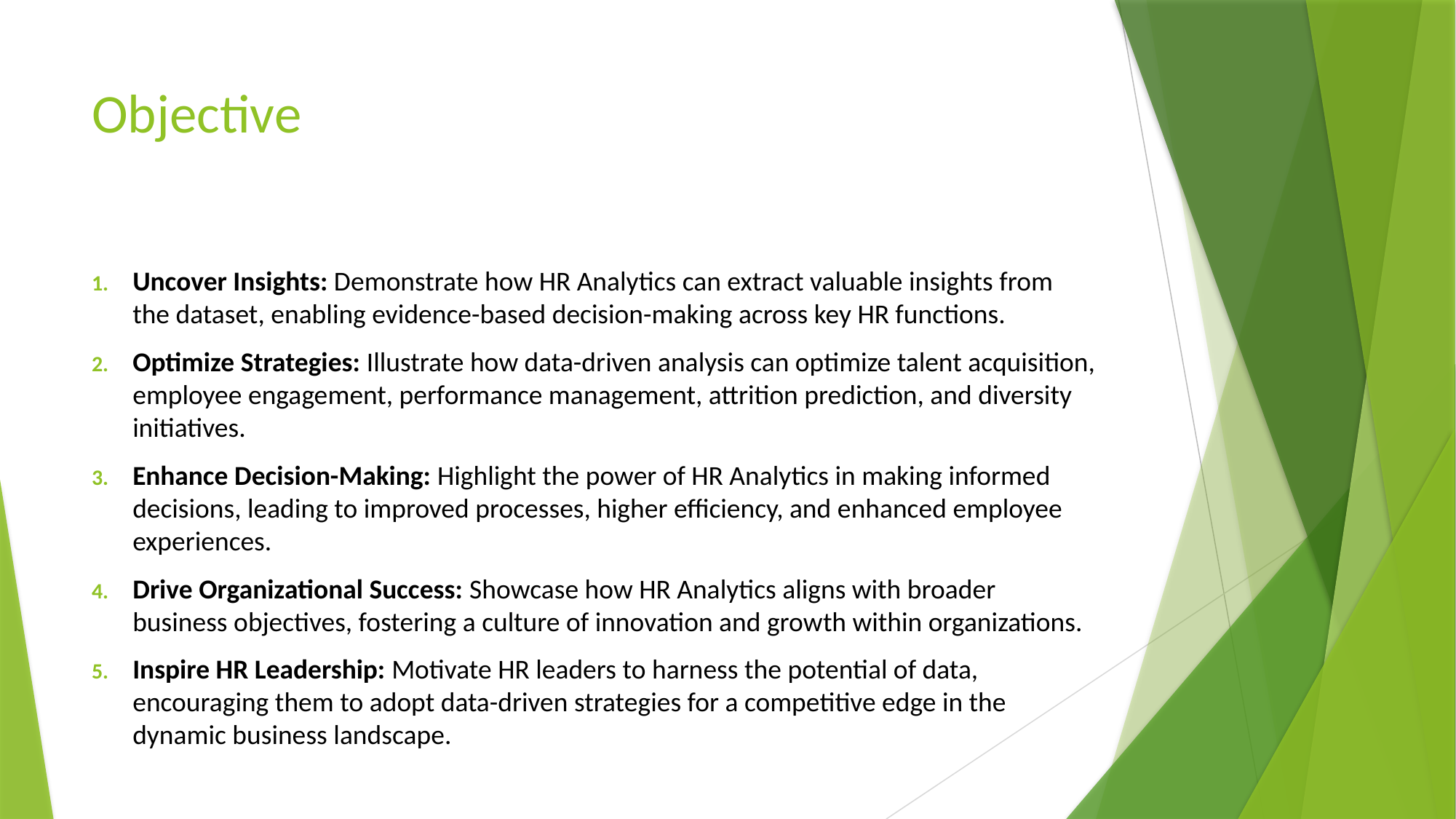

# Objective
Uncover Insights: Demonstrate how HR Analytics can extract valuable insights from the dataset, enabling evidence-based decision-making across key HR functions.
Optimize Strategies: Illustrate how data-driven analysis can optimize talent acquisition, employee engagement, performance management, attrition prediction, and diversity initiatives.
Enhance Decision-Making: Highlight the power of HR Analytics in making informed decisions, leading to improved processes, higher efficiency, and enhanced employee experiences.
Drive Organizational Success: Showcase how HR Analytics aligns with broader business objectives, fostering a culture of innovation and growth within organizations.
Inspire HR Leadership: Motivate HR leaders to harness the potential of data, encouraging them to adopt data-driven strategies for a competitive edge in the dynamic business landscape.